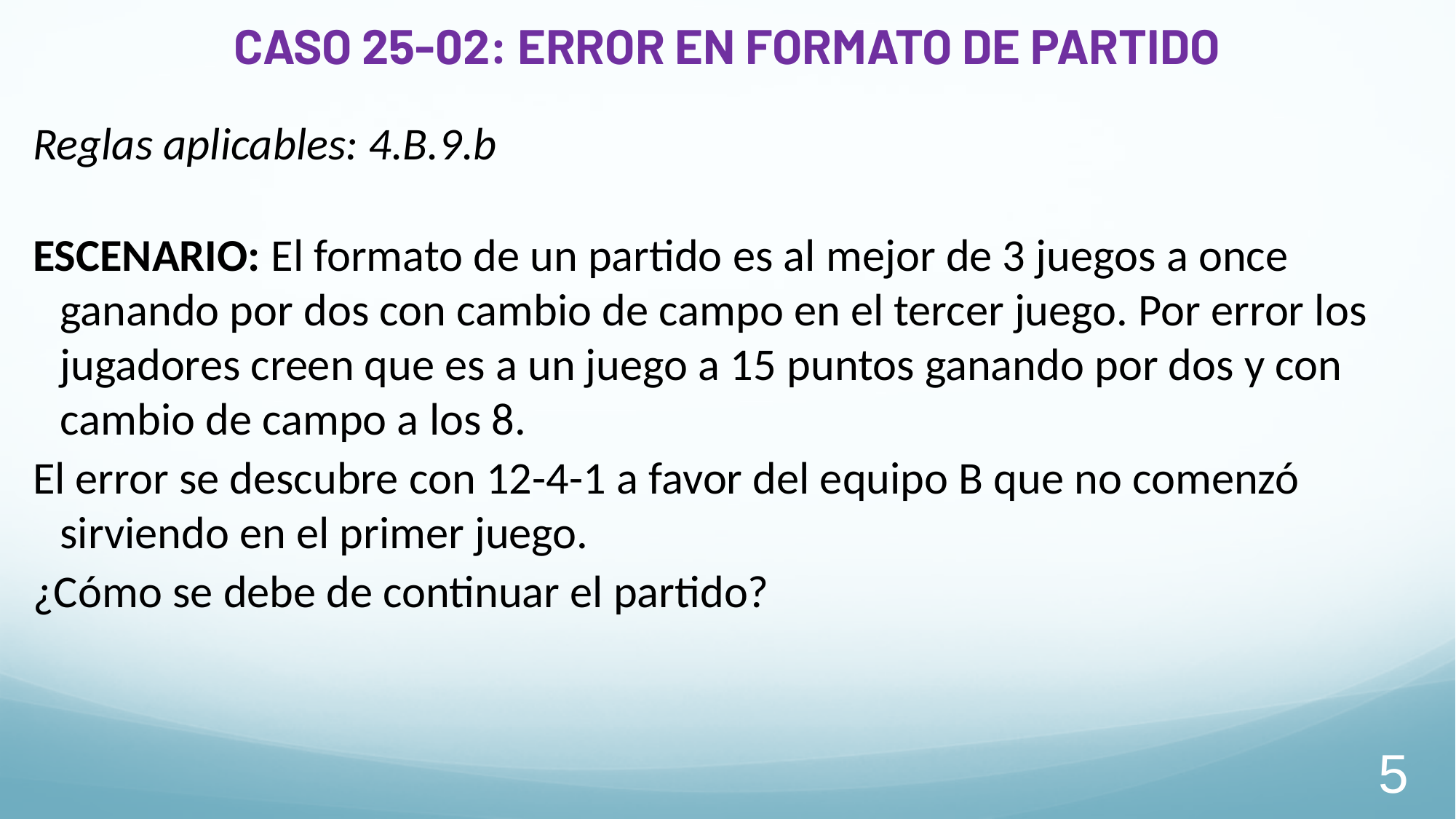

# CASO 25-02: ERROR EN FORMATO DE PARTIDO
Reglas aplicables: 4.B.9.b
ESCENARIO: El formato de un partido es al mejor de 3 juegos a once ganando por dos con cambio de campo en el tercer juego. Por error los jugadores creen que es a un juego a 15 puntos ganando por dos y con cambio de campo a los 8.
El error se descubre con 12-4-1 a favor del equipo B que no comenzó sirviendo en el primer juego.
¿Cómo se debe de continuar el partido?
5